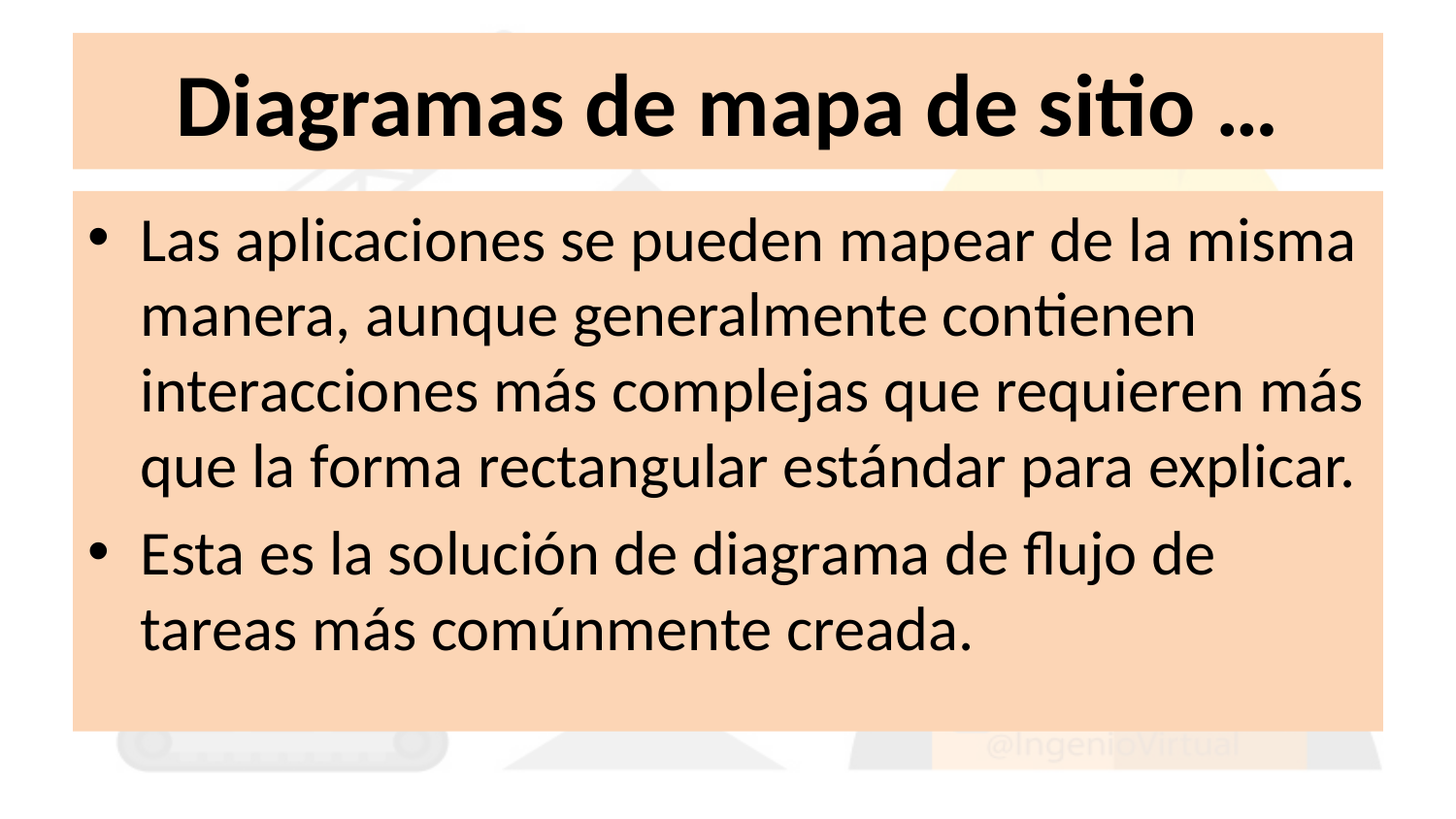

# Diagramas de mapa de sitio …
Las aplicaciones se pueden mapear de la misma manera, aunque generalmente contienen interacciones más complejas que requieren más que la forma rectangular estándar para explicar.
Esta es la solución de diagrama de flujo de tareas más comúnmente creada.